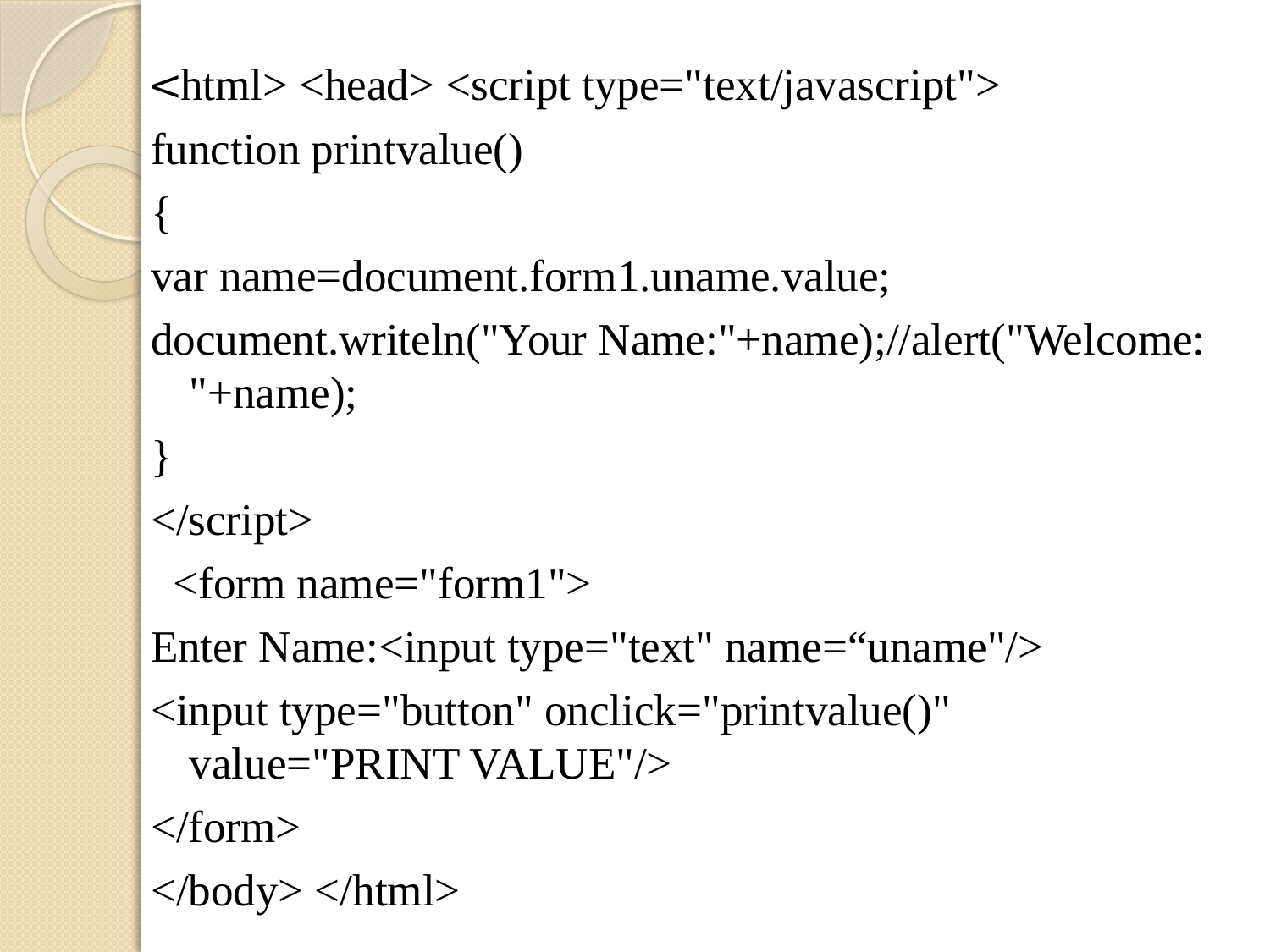

<html> <head> <script type="text/javascript">
function printvalue()
{
var name=document.form1.uname.value;
document.writeln("Your Name:"+name);//alert("Welcome: "+name);
}
</script>
  <form name="form1">
Enter Name:<input type="text" name=“uname"/>
<input type="button" onclick="printvalue()" value="PRINT VALUE"/>
</form>
</body> </html>